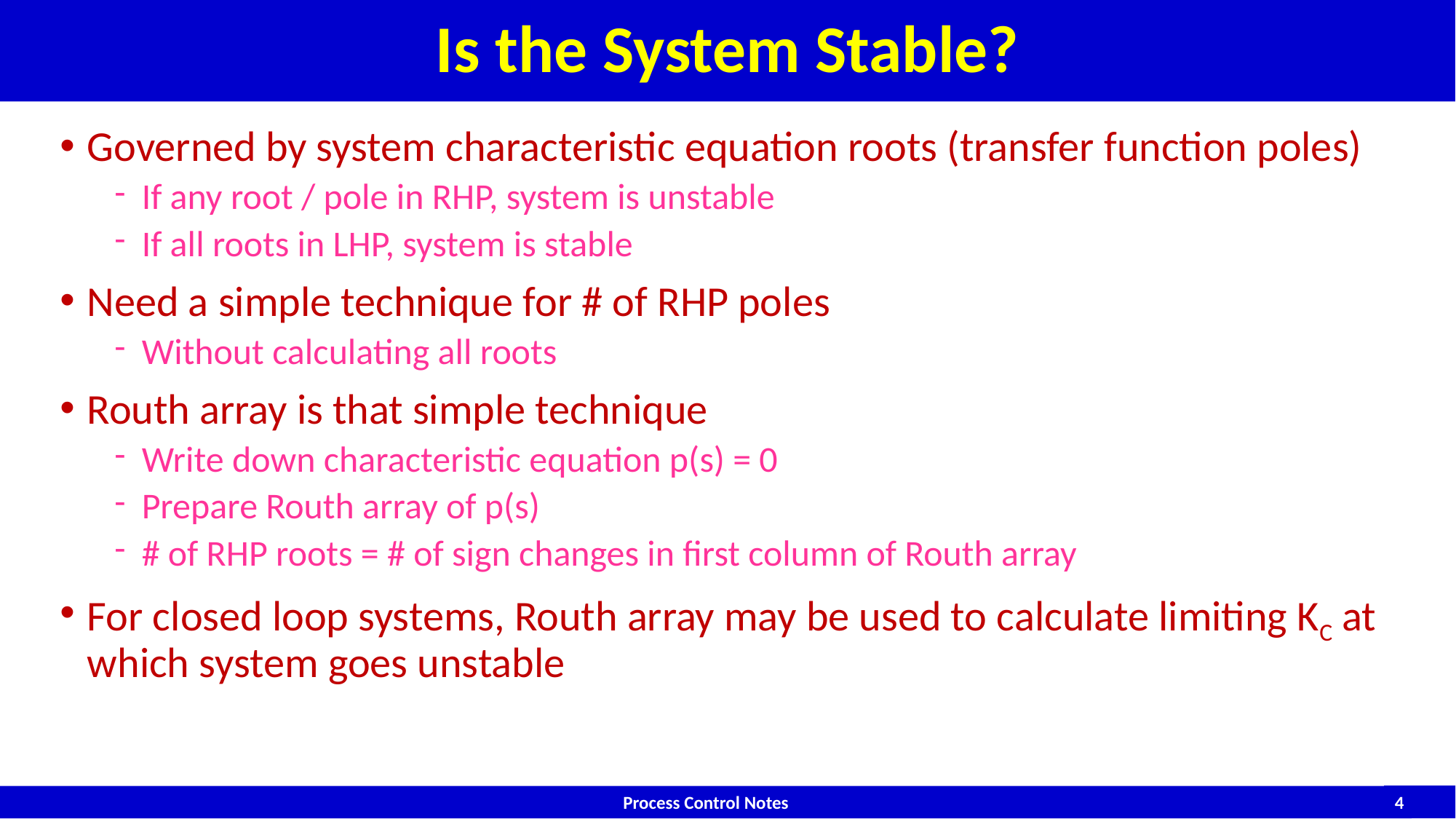

# Is the System Stable?
Governed by system characteristic equation roots (transfer function poles)
If any root / pole in RHP, system is unstable
If all roots in LHP, system is stable
Need a simple technique for # of RHP poles
Without calculating all roots
Routh array is that simple technique
Write down characteristic equation p(s) = 0
Prepare Routh array of p(s)
# of RHP roots = # of sign changes in first column of Routh array
For closed loop systems, Routh array may be used to calculate limiting KC at which system goes unstable